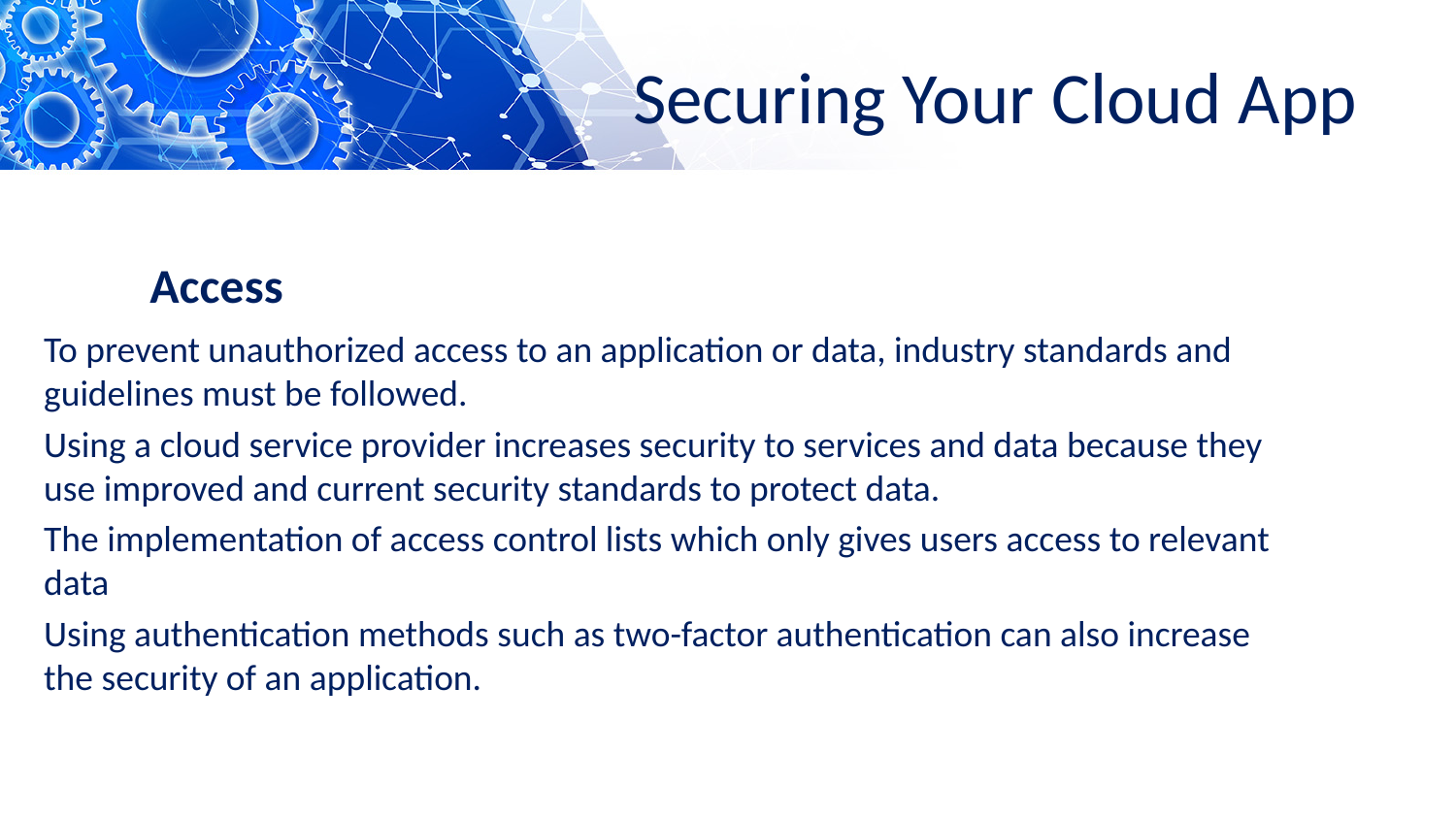

# Securing Your Cloud App
Access
To prevent unauthorized access to an application or data, industry standards and guidelines must be followed.
Using a cloud service provider increases security to services and data because they use improved and current security standards to protect data.
The implementation of access control lists which only gives users access to relevant data
Using authentication methods such as two-factor authentication can also increase the security of an application.